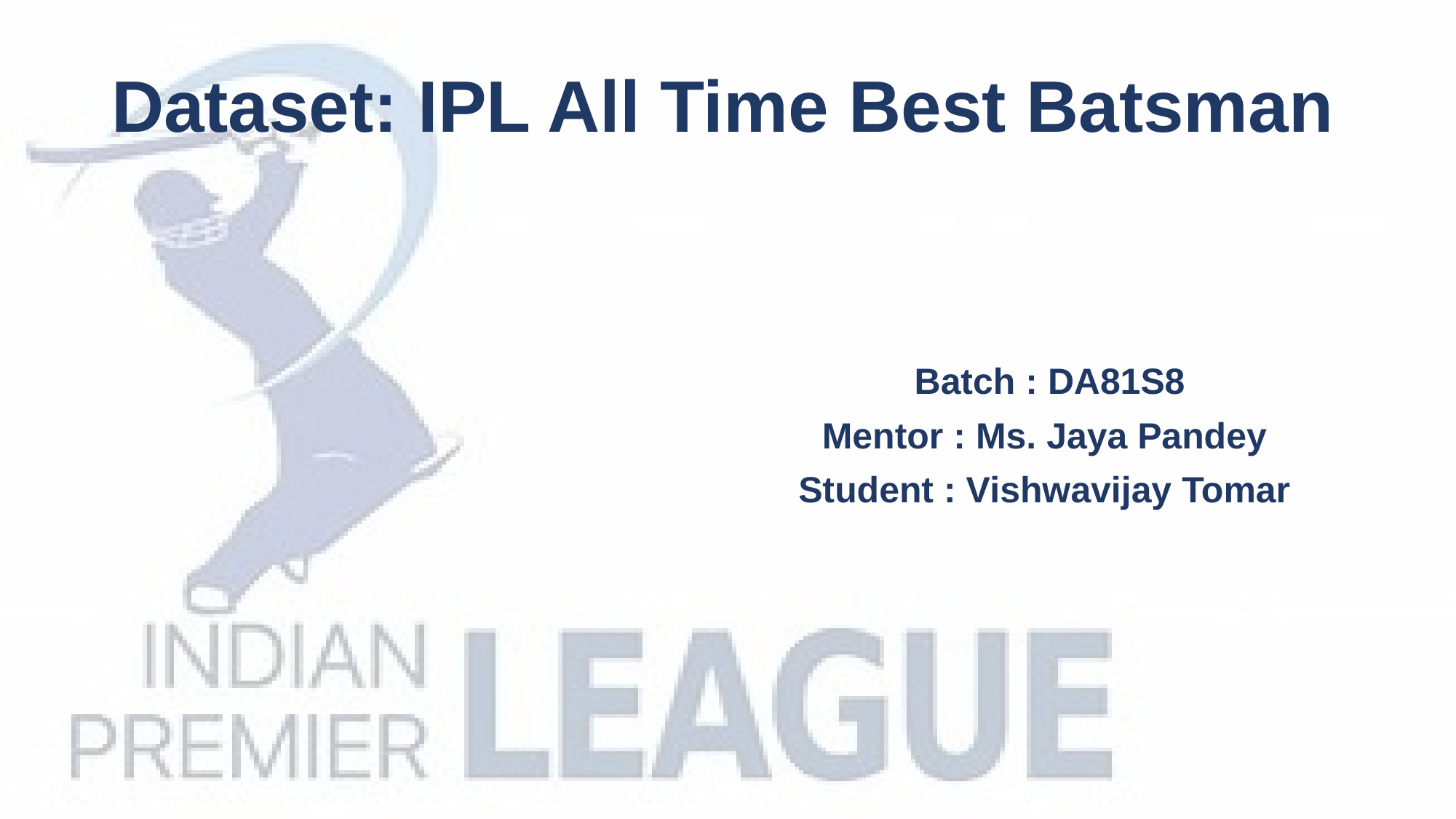

# Dataset: IPL All Time Best Batsman
Batch : DA81S8
Mentor : Ms. Jaya Pandey
Student : Vishwavijay Tomar